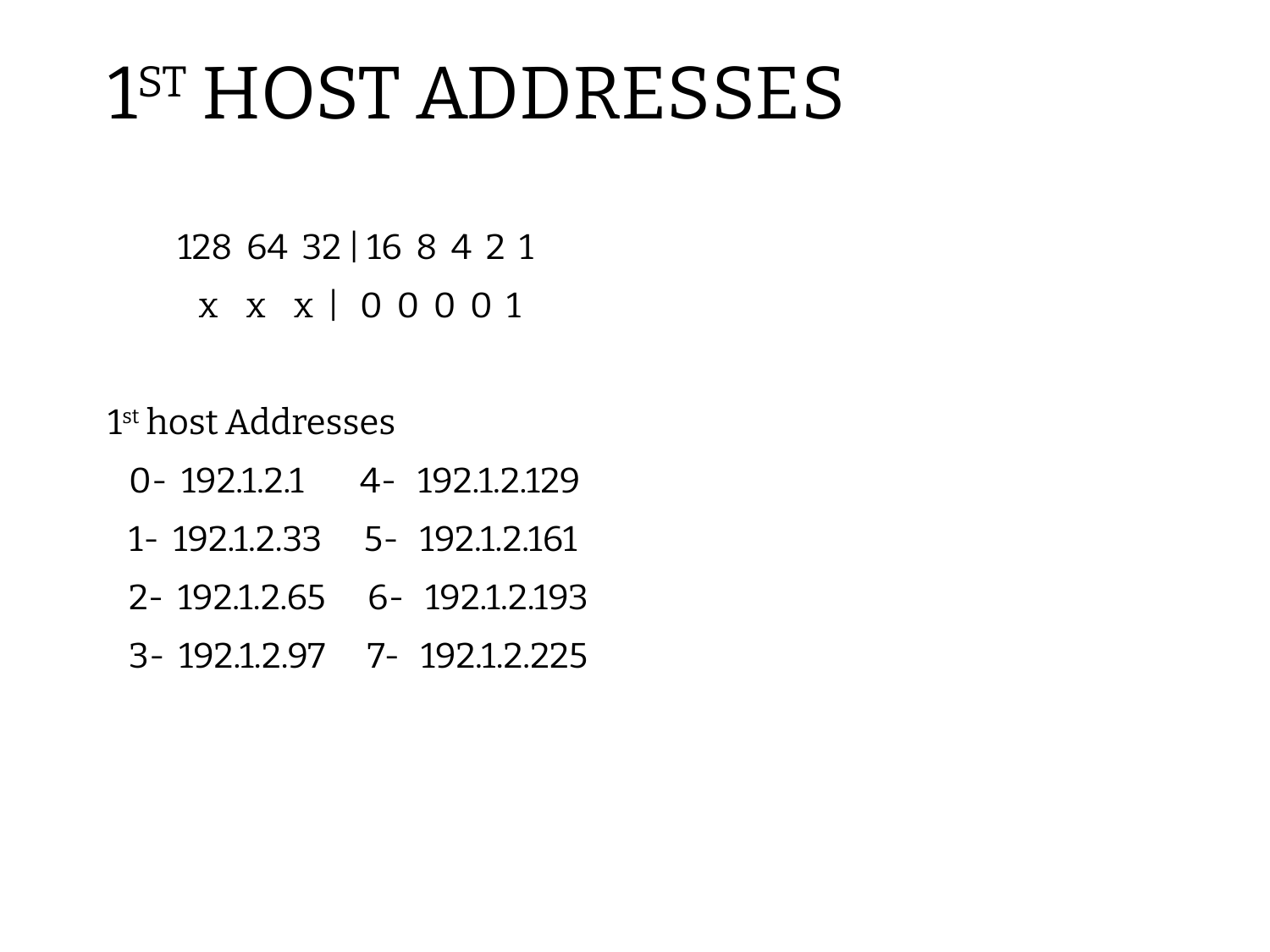

# 1st Host Addresses
          128  64  32 | 16  8  4  2  1
             x    x    x  |   0  0  0  0  1

1st host Addresses
   0-  192.1.2.1        4-   192.1.2.129
   1-  192.1.2.33      5-   192.1.2.161
   2-  192.1.2.65      6-   192.1.2.193
   3-  192.1.2.97      7-   192.1.2.225